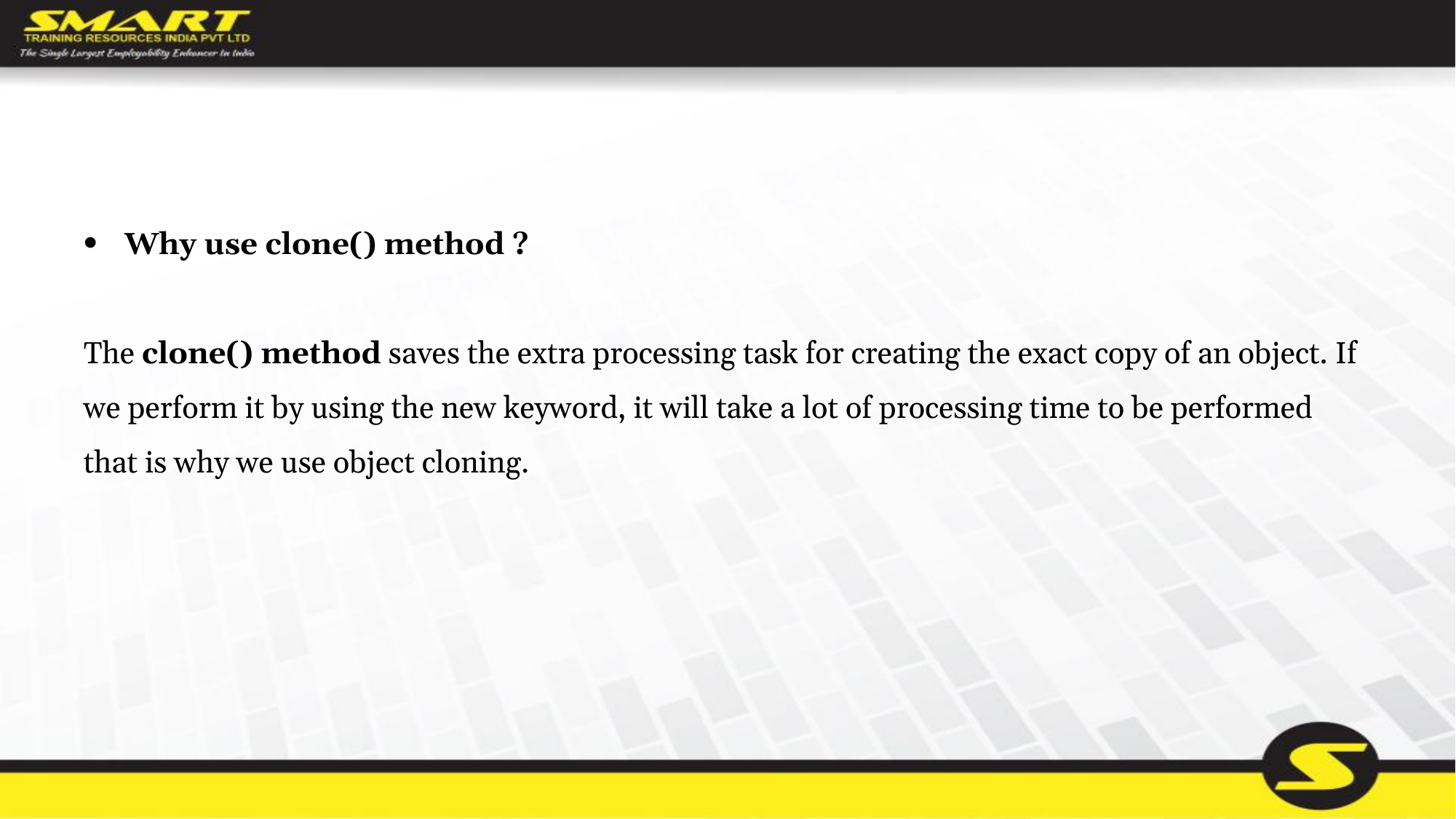

Why use clone() method ?

The clone() method saves the extra processing task for creating the exact copy of an object. If we perform it by using the new keyword, it will take a lot of processing time to be performed that is why we use object cloning.